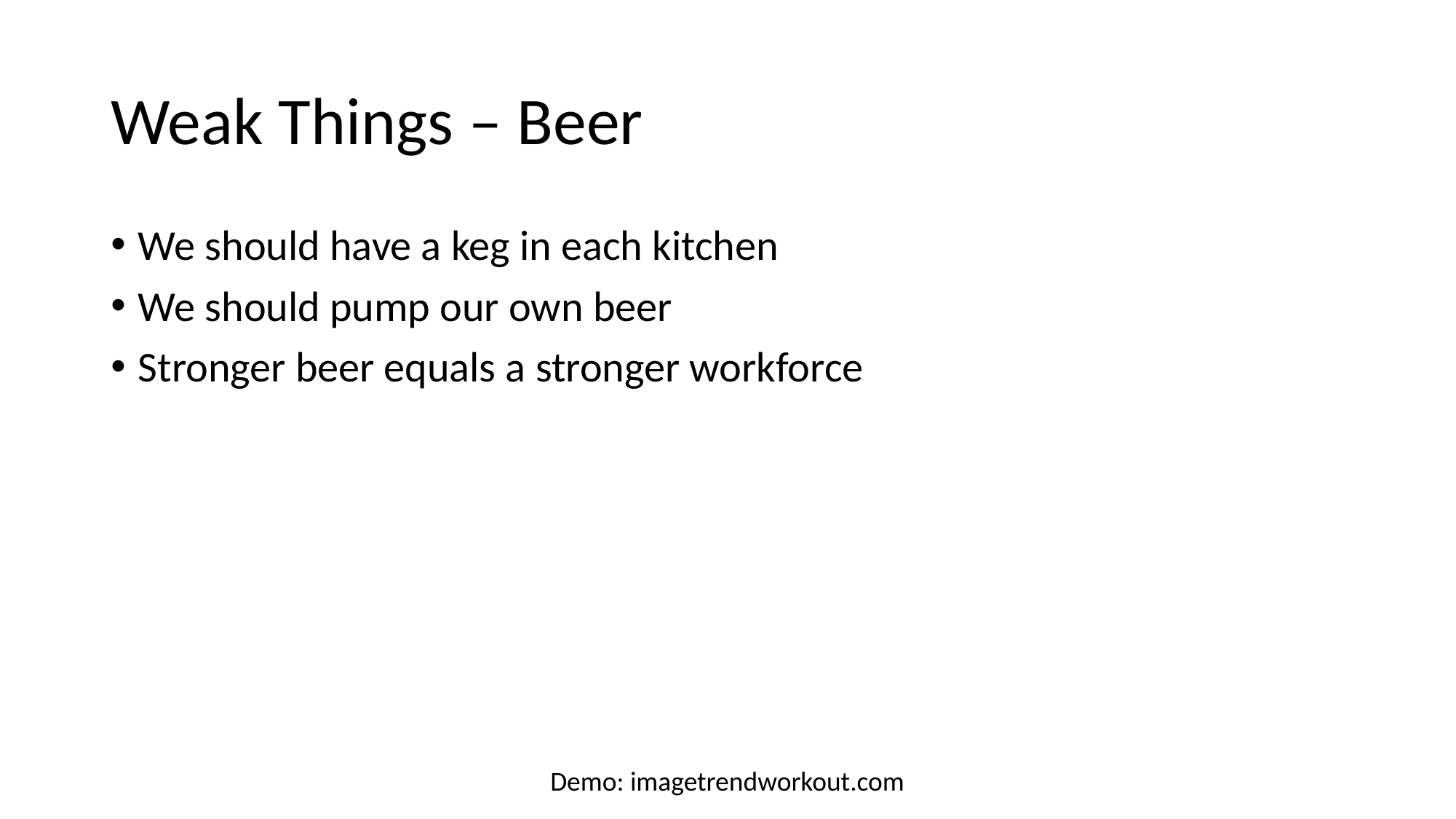

# Weak Things – Beer
We should have a keg in each kitchen
We should pump our own beer
Stronger beer equals a stronger workforce